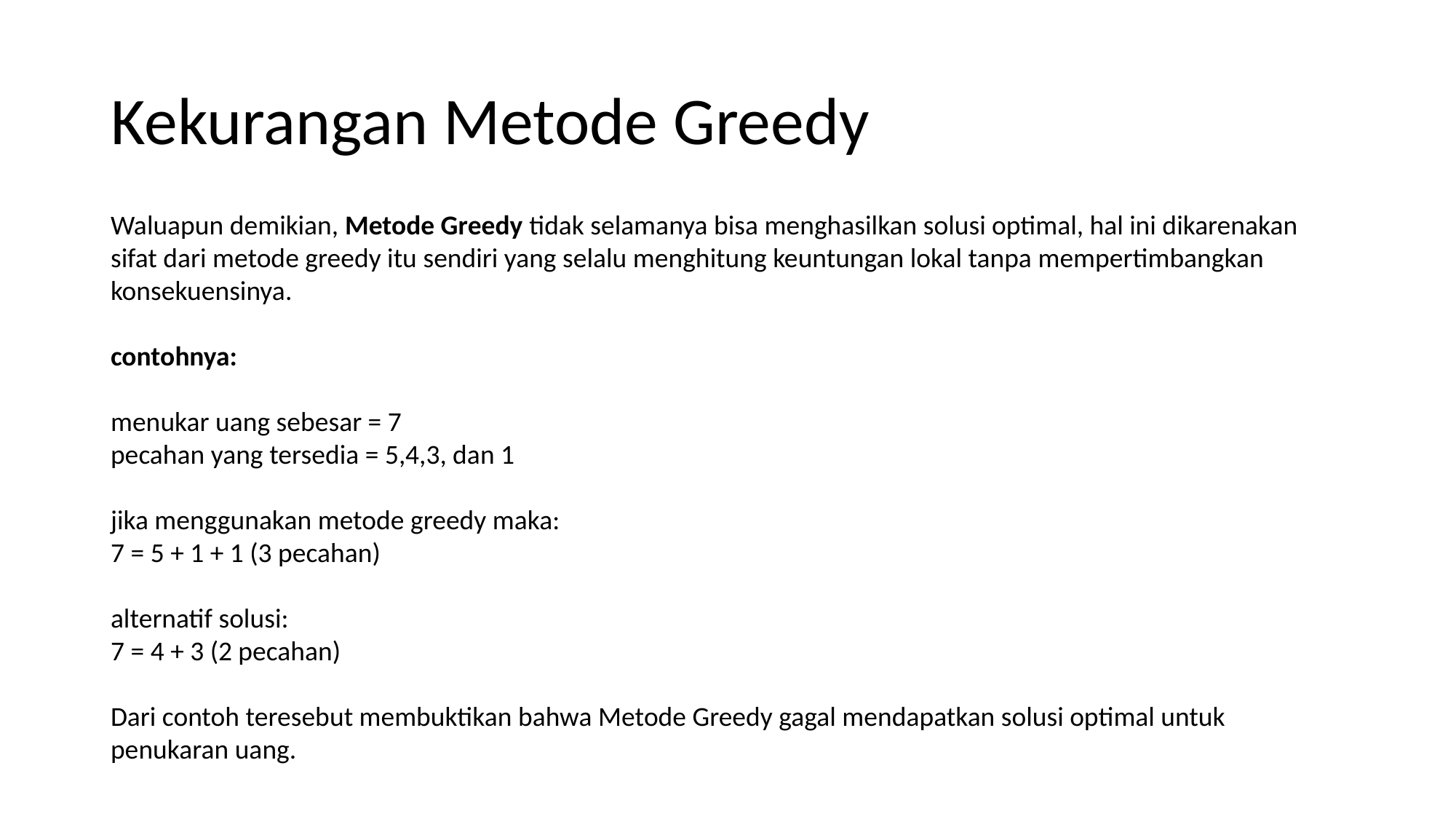

# Kekurangan Metode Greedy
Waluapun demikian, Metode Greedy tidak selamanya bisa menghasilkan solusi optimal, hal ini dikarenakan sifat dari metode greedy itu sendiri yang selalu menghitung keuntungan lokal tanpa mempertimbangkan konsekuensinya.

contohnya:

menukar uang sebesar = 7
pecahan yang tersedia = 5,4,3, dan 1

jika menggunakan metode greedy maka:
7 = 5 + 1 + 1 (3 pecahan)

alternatif solusi:
7 = 4 + 3 (2 pecahan)

Dari contoh teresebut membuktikan bahwa Metode Greedy gagal mendapatkan solusi optimal untuk penukaran uang.